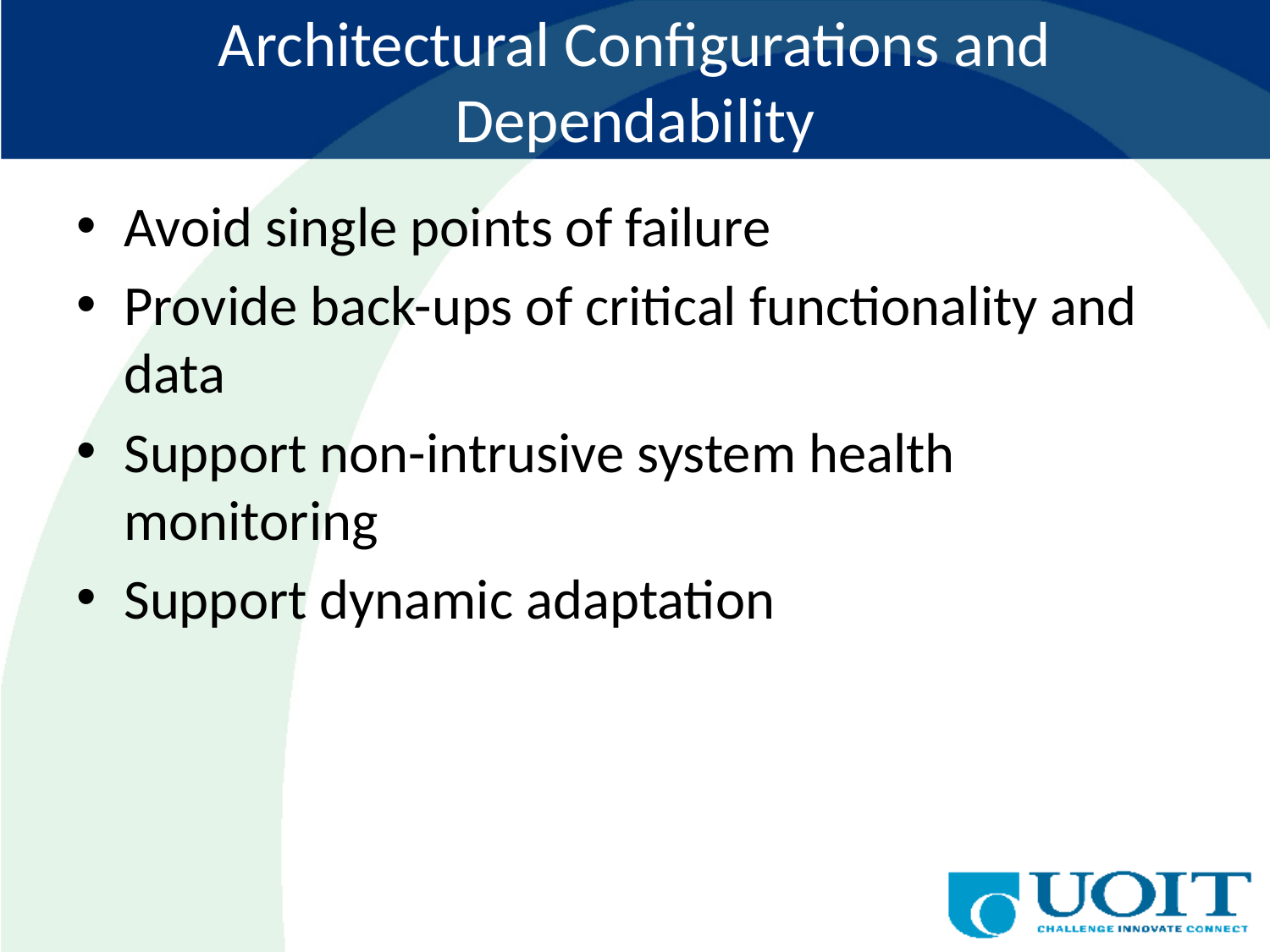

# Architectural Configurations and Dependability
Avoid single points of failure
Provide back-ups of critical functionality and data
Support non-intrusive system health monitoring
Support dynamic adaptation